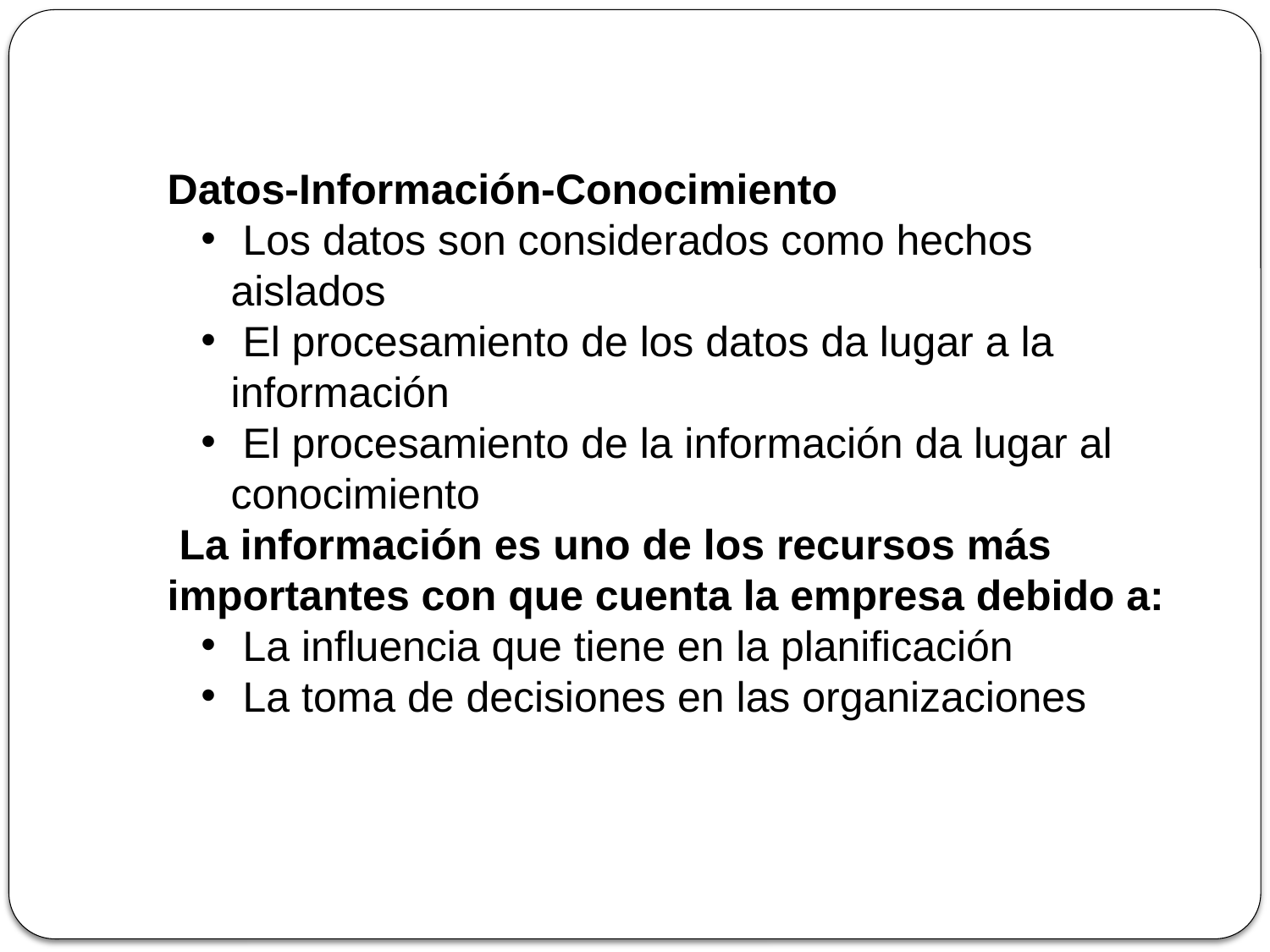

Datos-Información-Conocimiento
 Los datos son considerados como hechos aislados
 El procesamiento de los datos da lugar a la información
 El procesamiento de la información da lugar al conocimiento
 La información es uno de los recursos más importantes con que cuenta la empresa debido a:
 La influencia que tiene en la planificación
 La toma de decisiones en las organizaciones